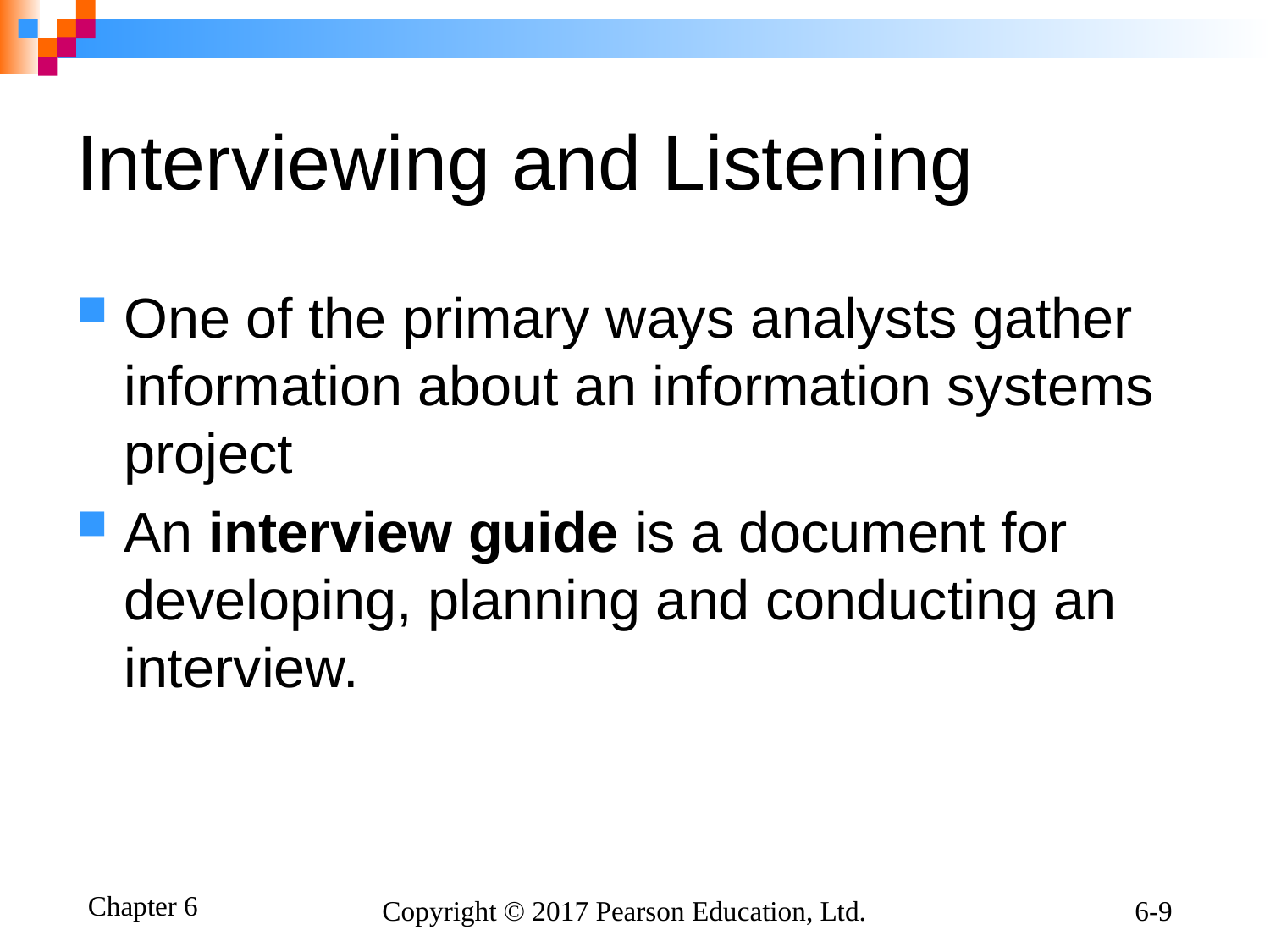

# Interviewing and Listening
One of the primary ways analysts gather information about an information systems project
An interview guide is a document for developing, planning and conducting an interview.